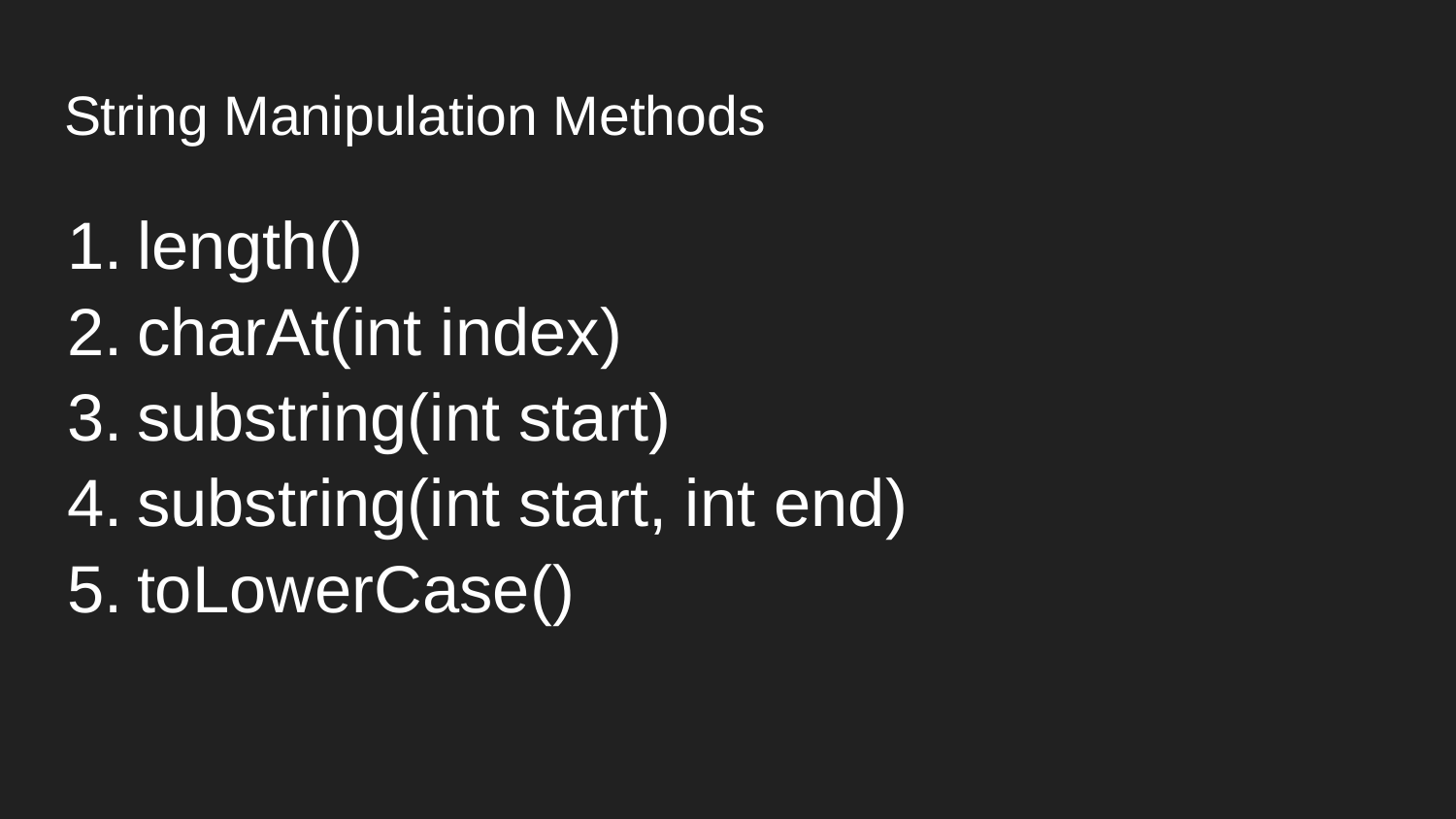

# String Manipulation Methods

length()
charAt(int index)
substring(int start)
substring(int start, int end)
toLowerCase()